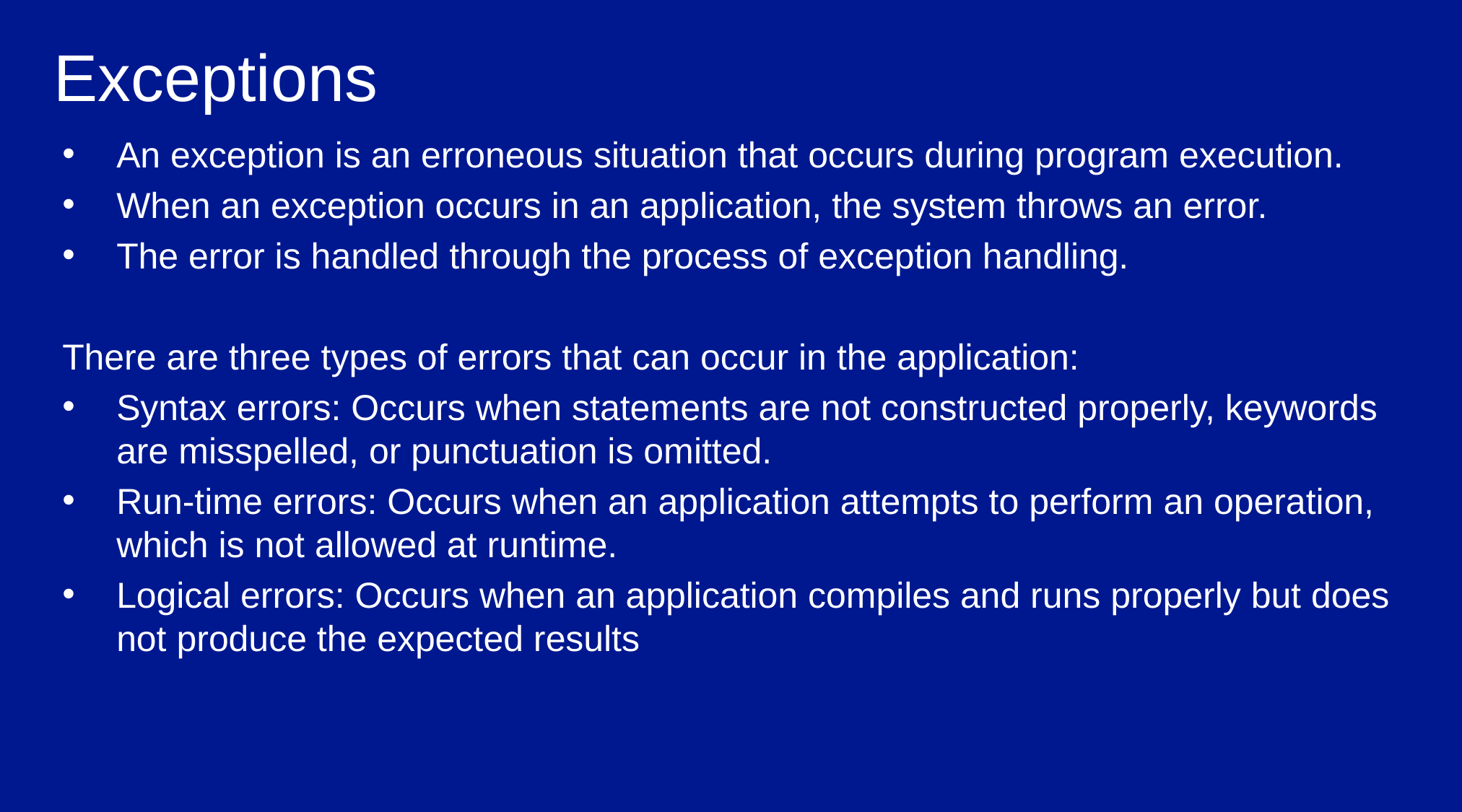

# Exceptions
An exception is an erroneous situation that occurs during program execution.
When an exception occurs in an application, the system throws an error.
The error is handled through the process of exception handling.

There are three types of errors that can occur in the application:
Syntax errors: Occurs when statements are not constructed properly, keywords are misspelled, or punctuation is omitted.
Run-time errors: Occurs when an application attempts to perform an operation, which is not allowed at runtime.
Logical errors: Occurs when an application compiles and runs properly but does not produce the expected results